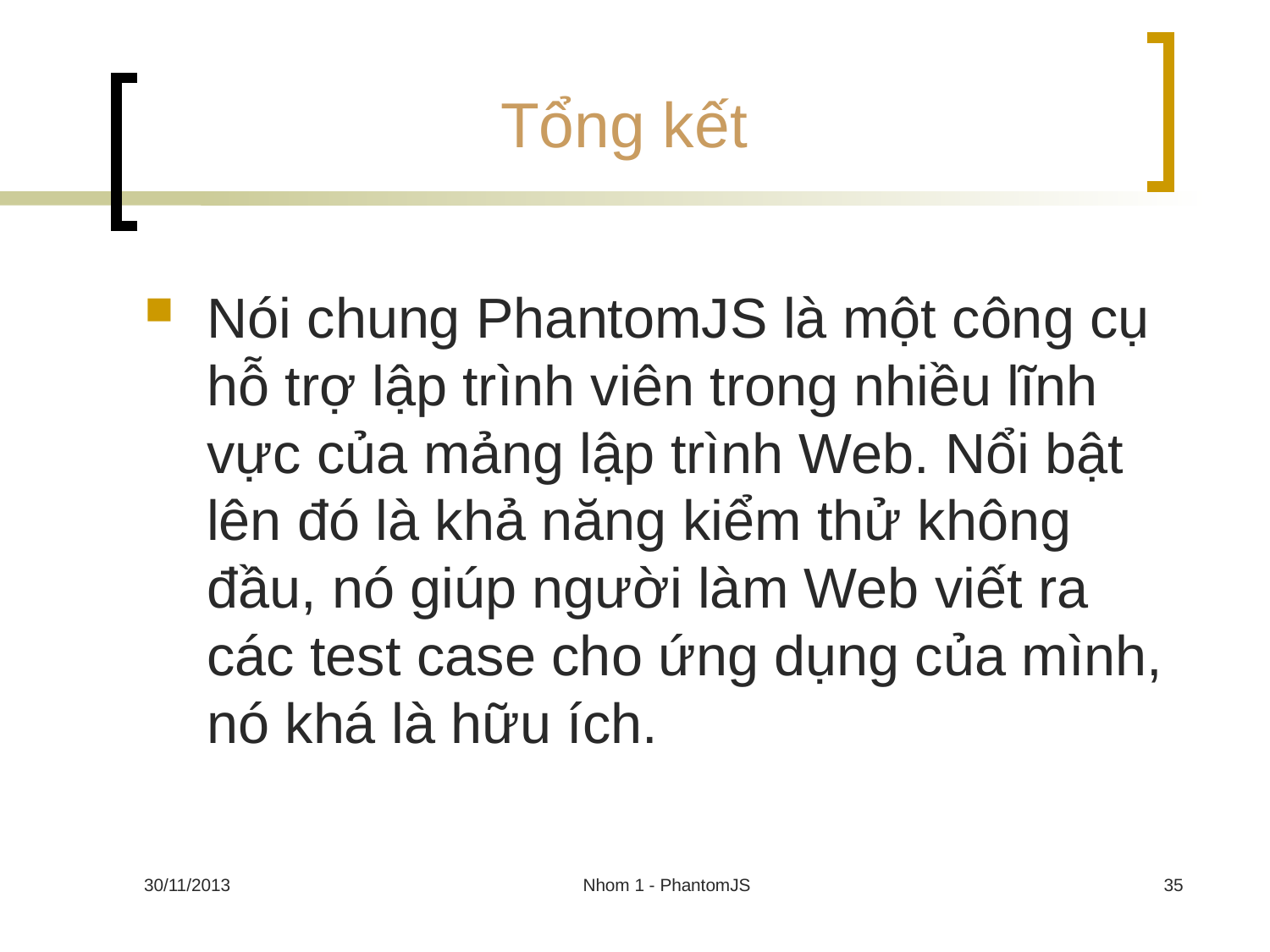

# Tổng kết
Nói chung PhantomJS là một công cụ hỗ trợ lập trình viên trong nhiều lĩnh vực của mảng lập trình Web. Nổi bật lên đó là khả năng kiểm thử không đầu, nó giúp người làm Web viết ra các test case cho ứng dụng của mình, nó khá là hữu ích.

30/11/2013
Nhom 1 - PhantomJS
35